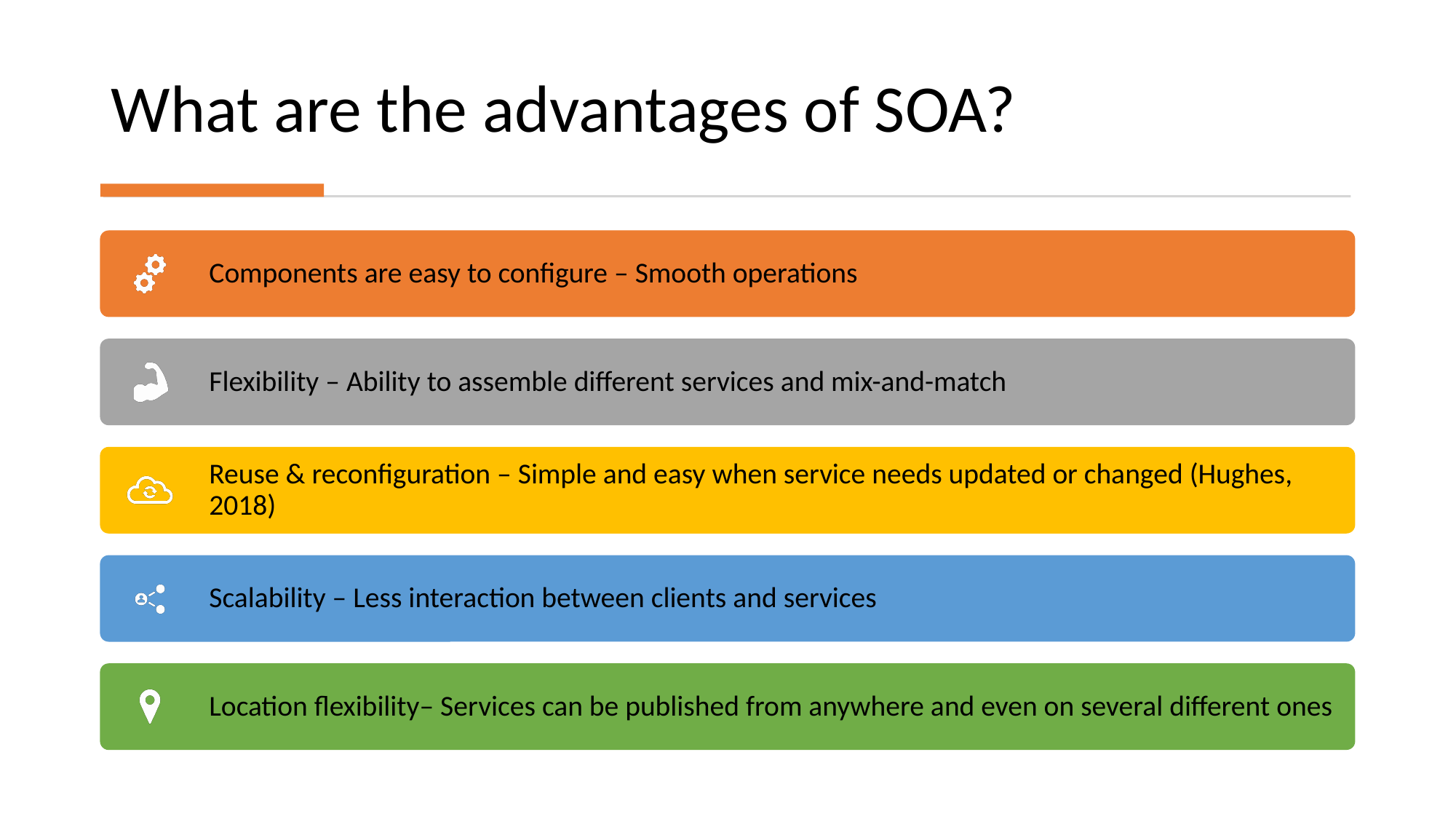

# What are the advantages of SOA?

Components are easy to configure – Smooth operations
Flexibility – Ability to assemble different services and mix-and-match
Reuse & reconfiguration – Simple and easy when service needs updated or changed (Hughes, 2018)
Scalability – Less interaction between clients and services
Location flexibility– Services can be published from anywhere and even on several different ones